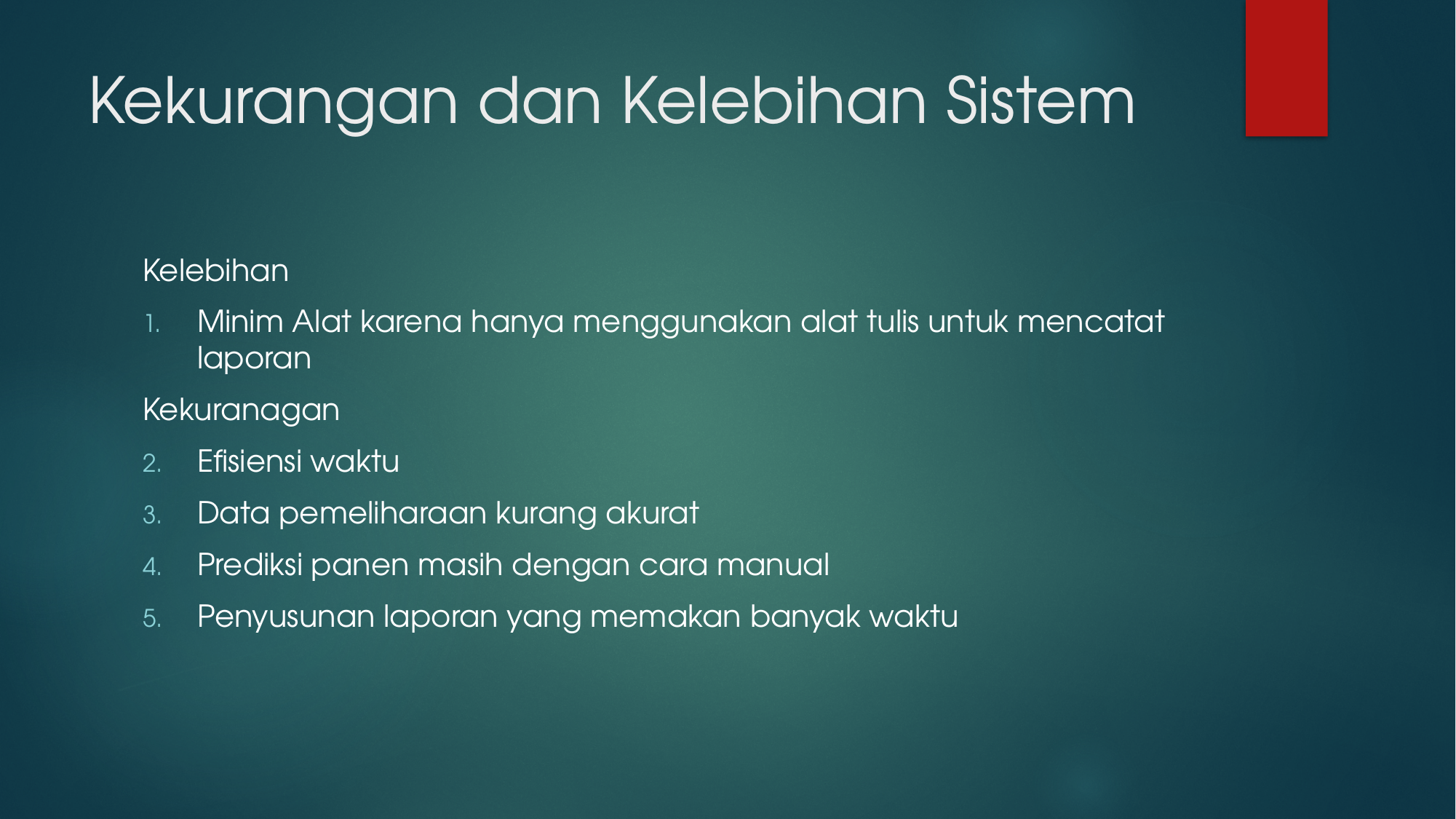

# Kekurangan dan Kelebihan Sistem
Kelebihan
Minim Alat karena hanya menggunakan alat tulis untuk mencatat laporan
Kekuranagan
Efisiensi waktu
Data pemeliharaan kurang akurat
Prediksi panen masih dengan cara manual
Penyusunan laporan yang memakan banyak waktu